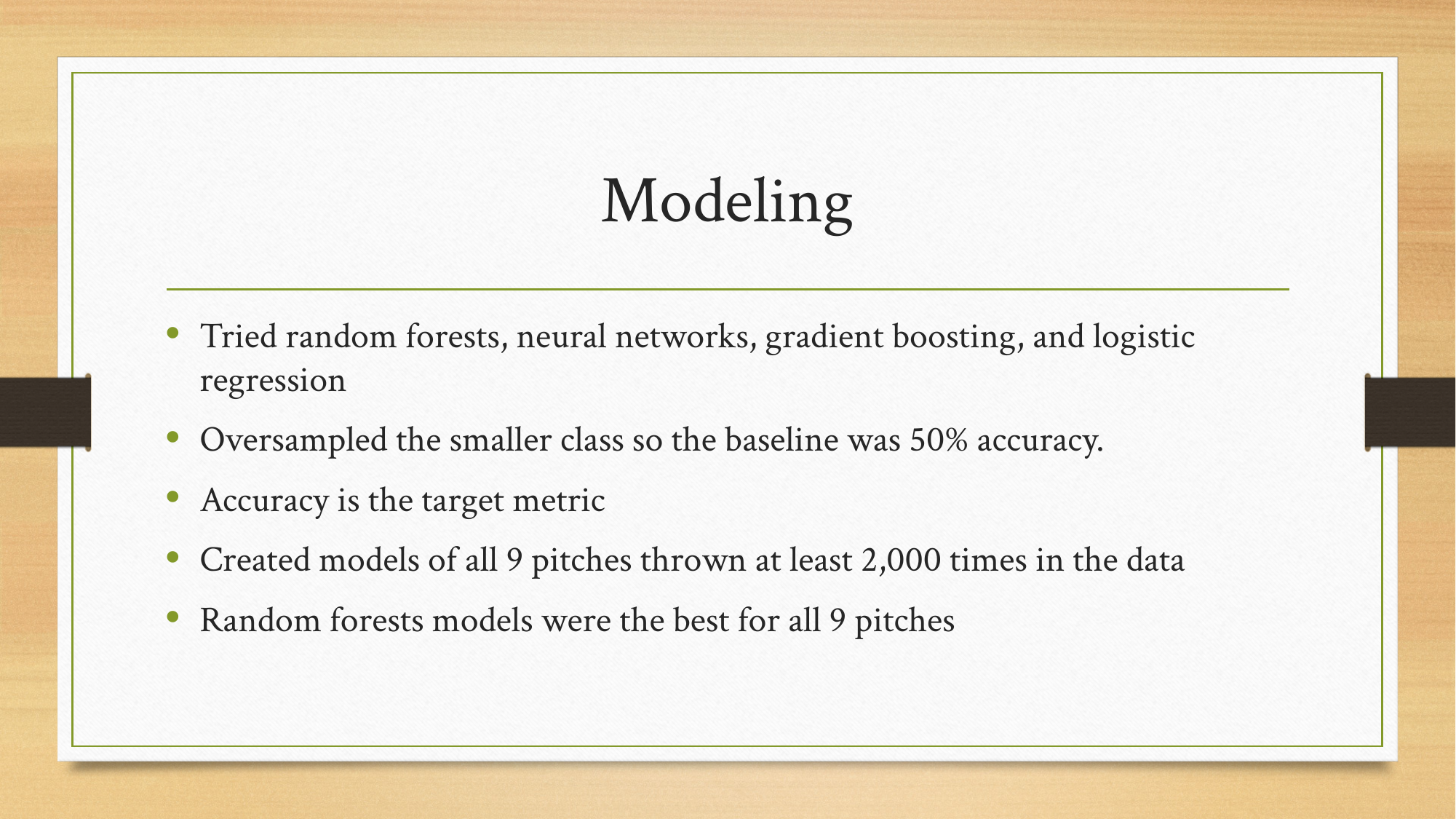

# Modeling
Tried random forests, neural networks, gradient boosting, and logistic regression
Oversampled the smaller class so the baseline was 50% accuracy.
Accuracy is the target metric
Created models of all 9 pitches thrown at least 2,000 times in the data
Random forests models were the best for all 9 pitches